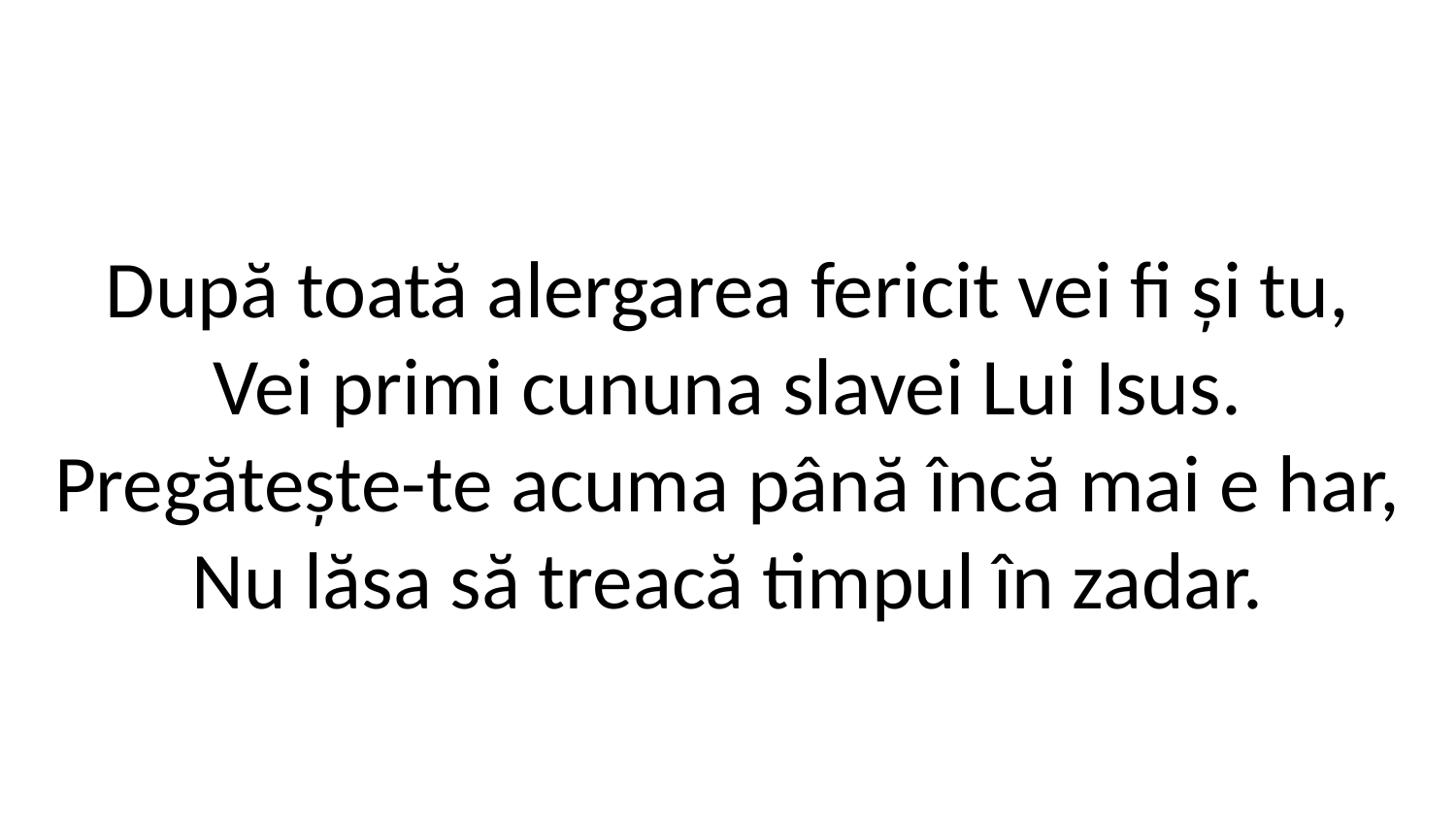

După toată alergarea fericit vei fi și tu,
Vei primi cununa slavei Lui Isus.
Pregătește-te acuma până încă mai e har,
Nu lăsa să treacă timpul în zadar.